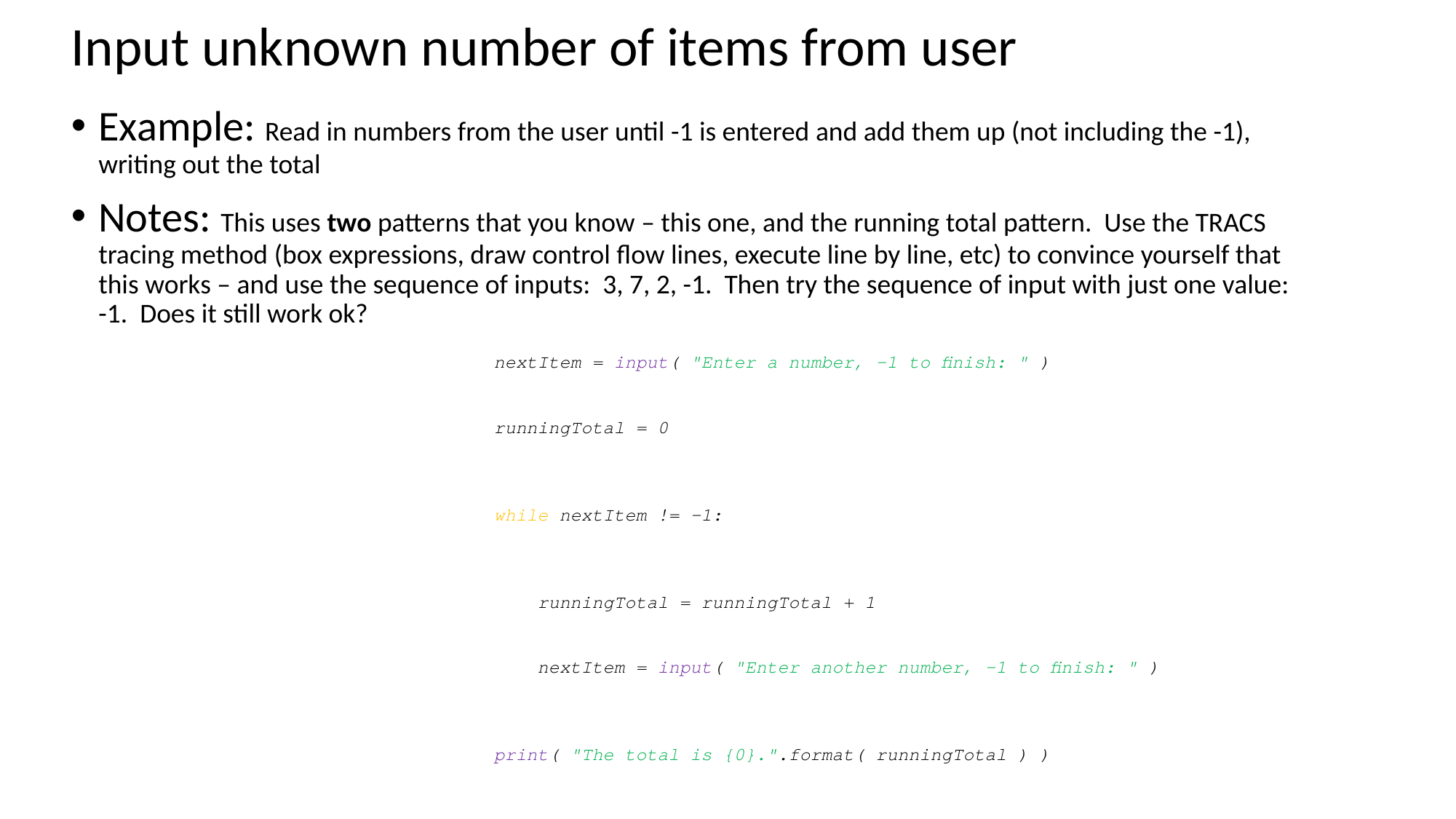

# Input unknown number of items from user
Example: Read in numbers from the user until -1 is entered and add them up (not including the -1), writing out the total
Notes: This uses two patterns that you know – this one, and the running total pattern.  Use the TRACS tracing method (box expressions, draw control flow lines, execute line by line, etc) to convince yourself that this works – and use the sequence of inputs:  3, 7, 2, -1.  Then try the sequence of input with just one value: -1.  Does it still work ok?

nextItem = input( "Enter a number, -1 to finish: " )

runningTotal = 0

while nextItem != -1:

    runningTotal = runningTotal + 1

    nextItem = input( "Enter another number, -1 to finish: " )

print( "The total is {0}.".format( runningTotal ) )